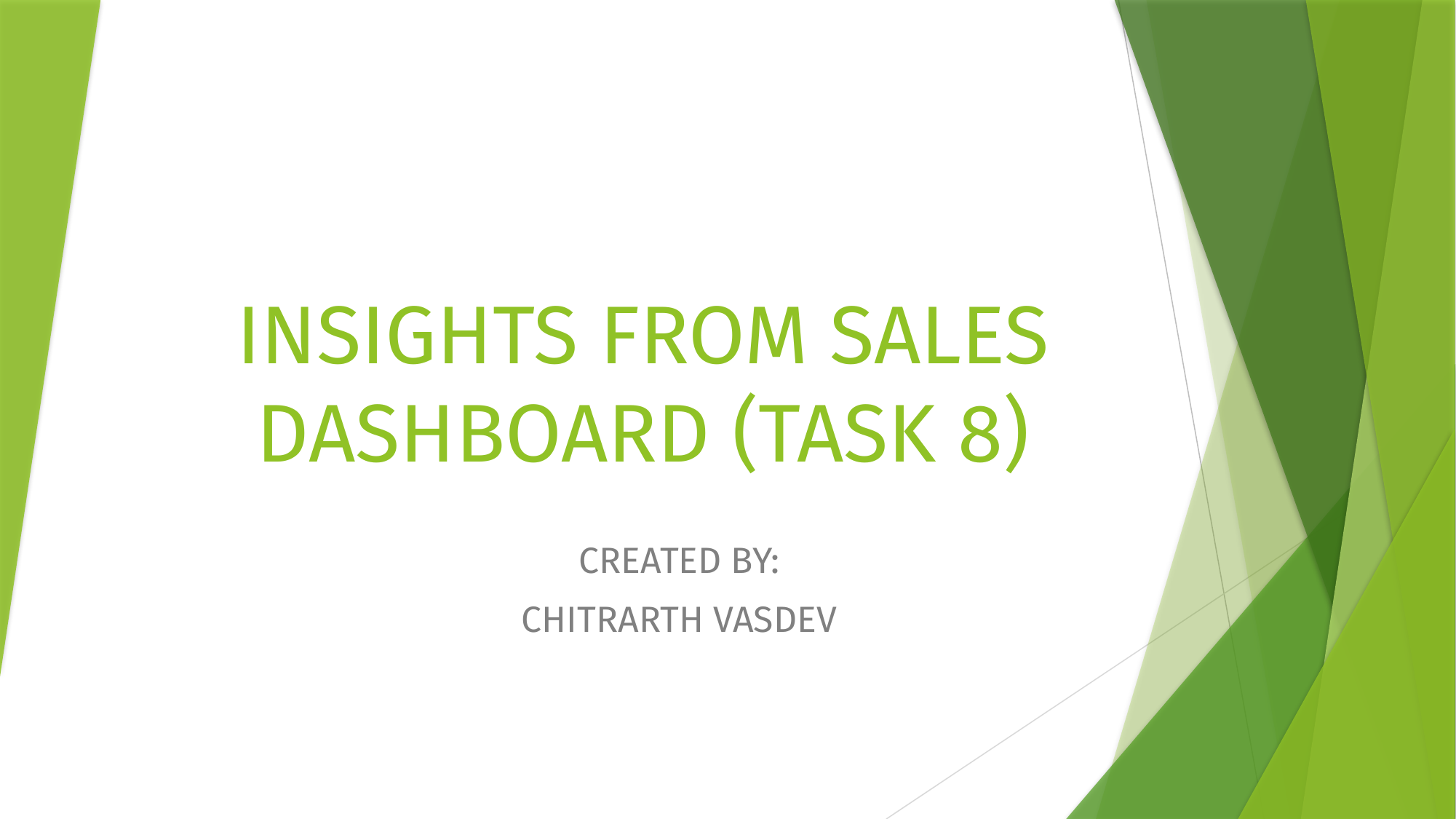

# INSIGHTS FROM SALES DASHBOARD (TASK 8)

CREATED BY:
CHITRARTH VASDEV